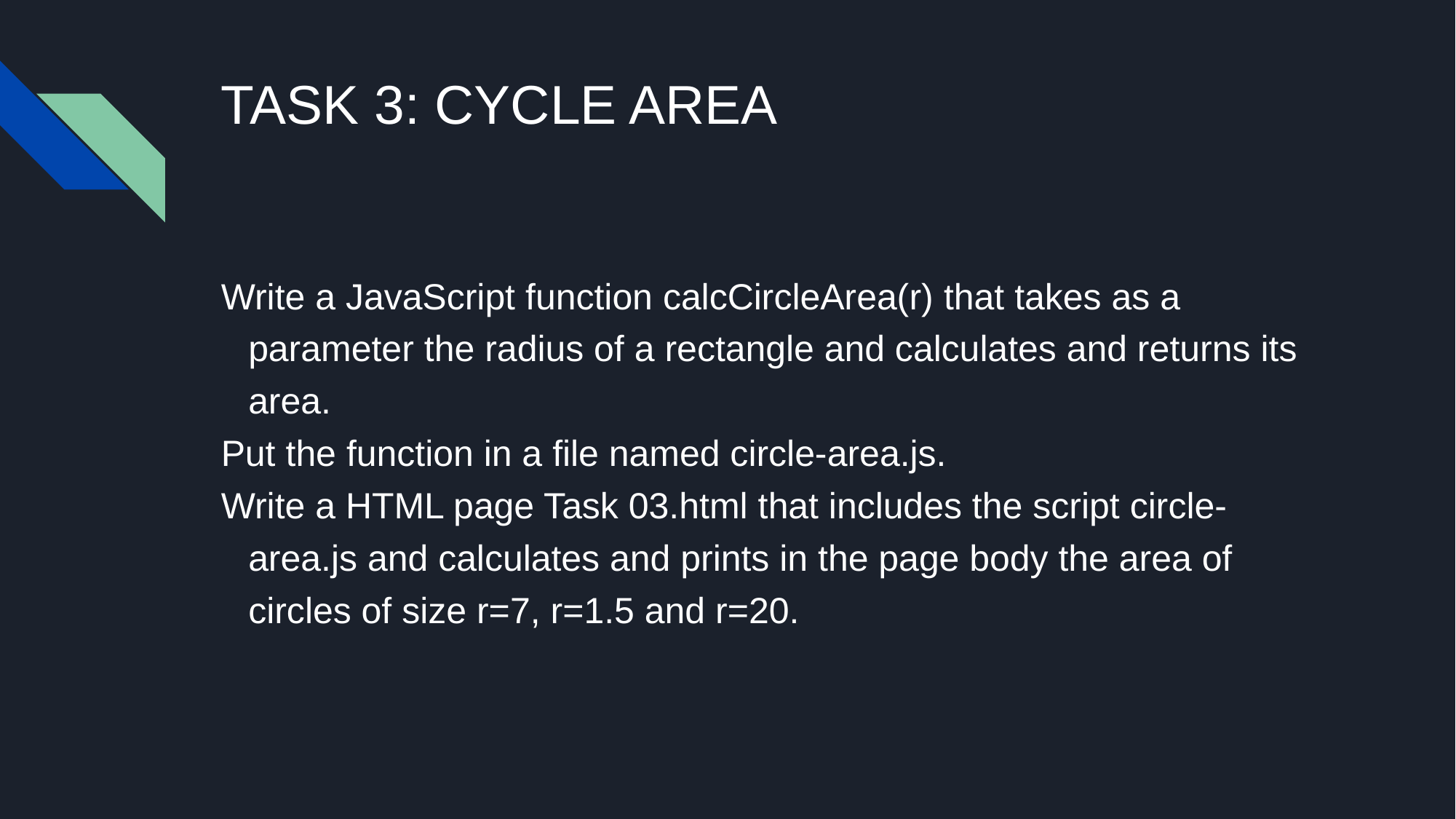

# TASK 3: CYCLE AREA
Write a JavaScript function calcCircleArea(r) that takes as a parameter the radius of a rectangle and calculates and returns its area.
Put the function in a file named circle-area.js.
Write a HTML page Task 03.html that includes the script circle-area.js and calculates and prints in the page body the area of circles of size r=7, r=1.5 and r=20.